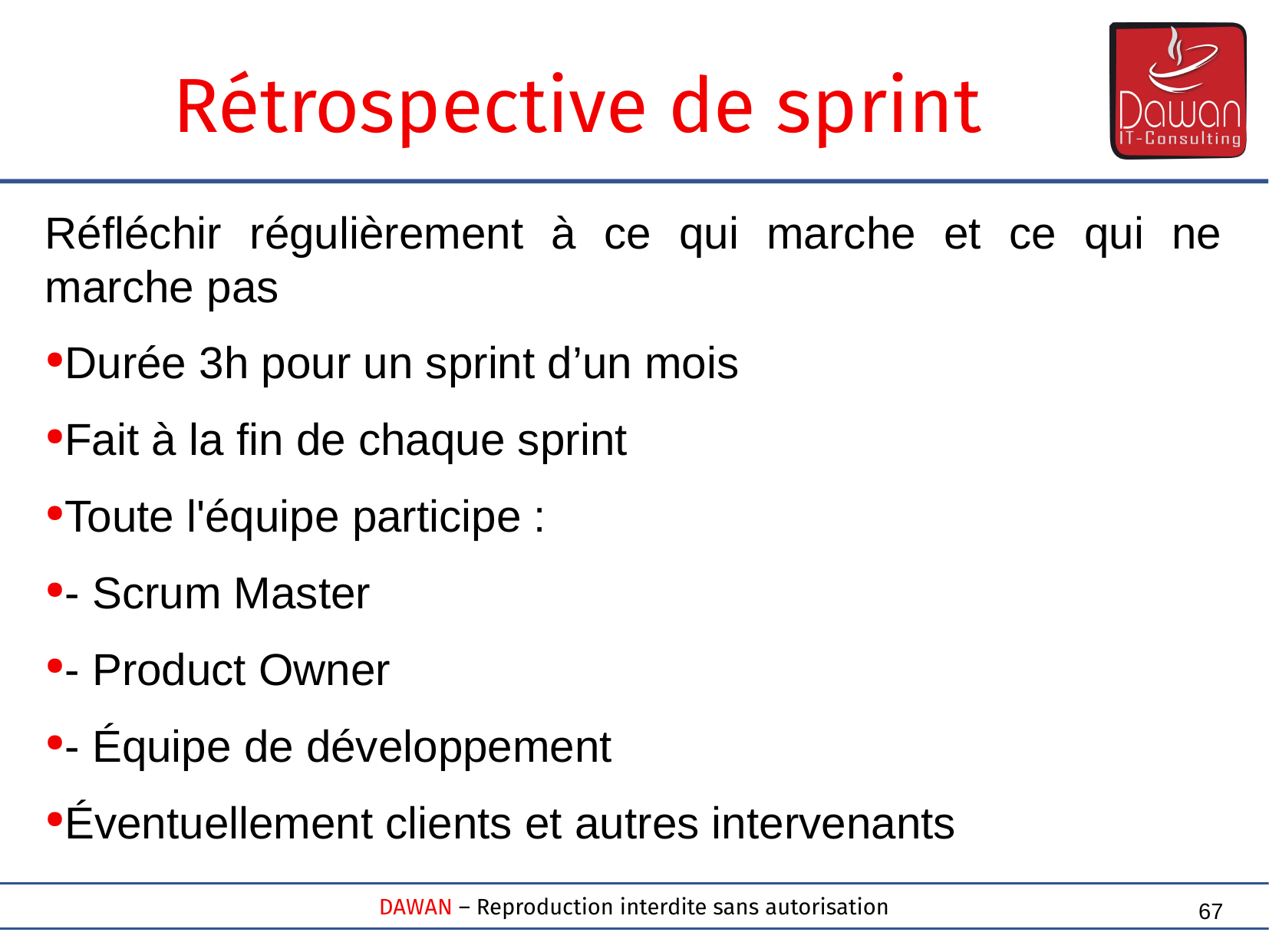

Rétrospective de sprint
Réfléchir régulièrement à ce qui marche et ce qui ne marche pas
Durée 3h pour un sprint d’un mois
Fait à la fin de chaque sprint
Toute l'équipe participe :
- Scrum Master
- Product Owner
- Équipe de développement
Éventuellement clients et autres intervenants
67